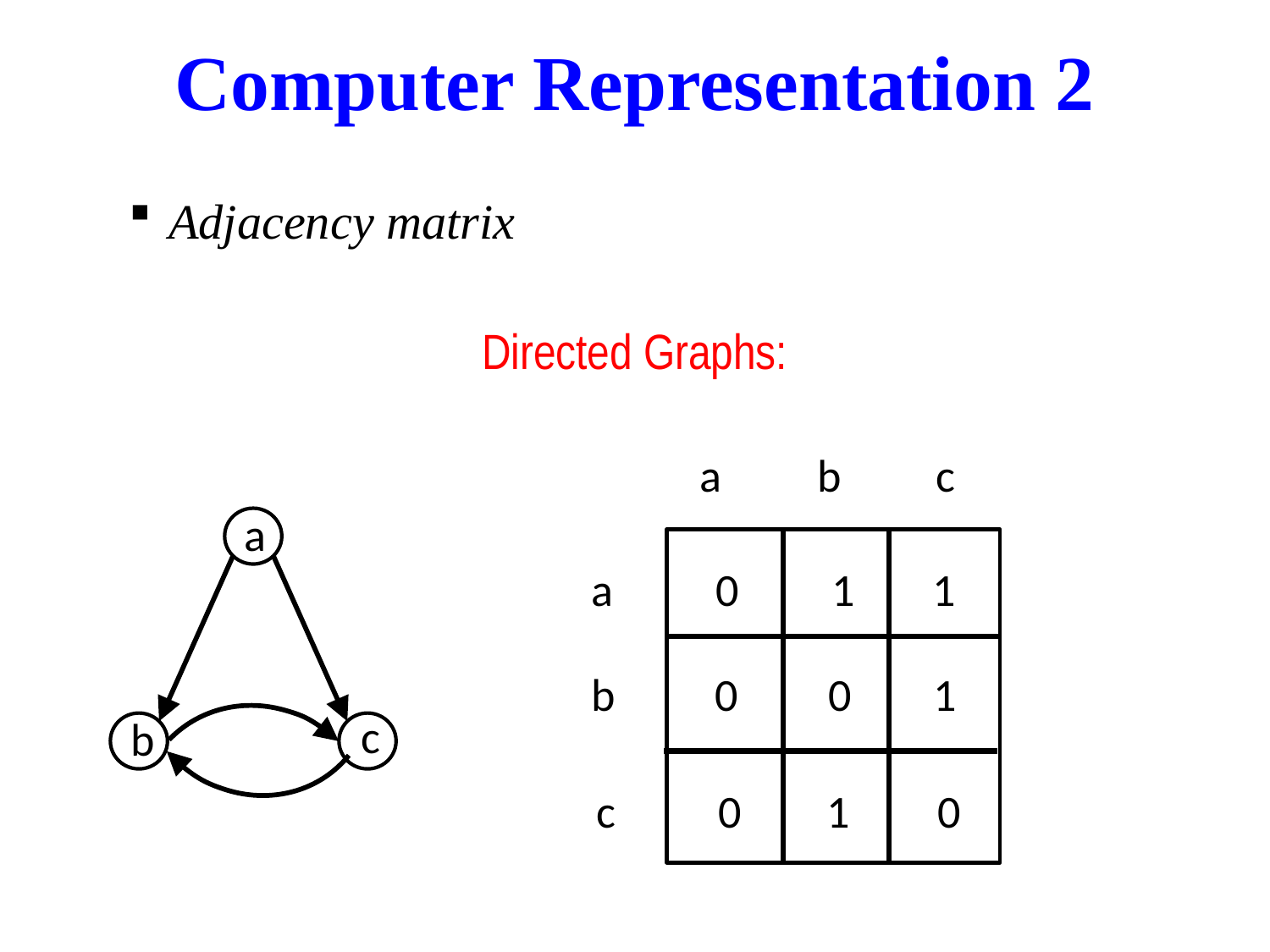

# Computer Representation 2
Many representations with pros/cons
Adjacency matrix
Directed Graphs:
a
b
c
a

c
b

a
0
1
1
b
0
0
1

c
0
1
0